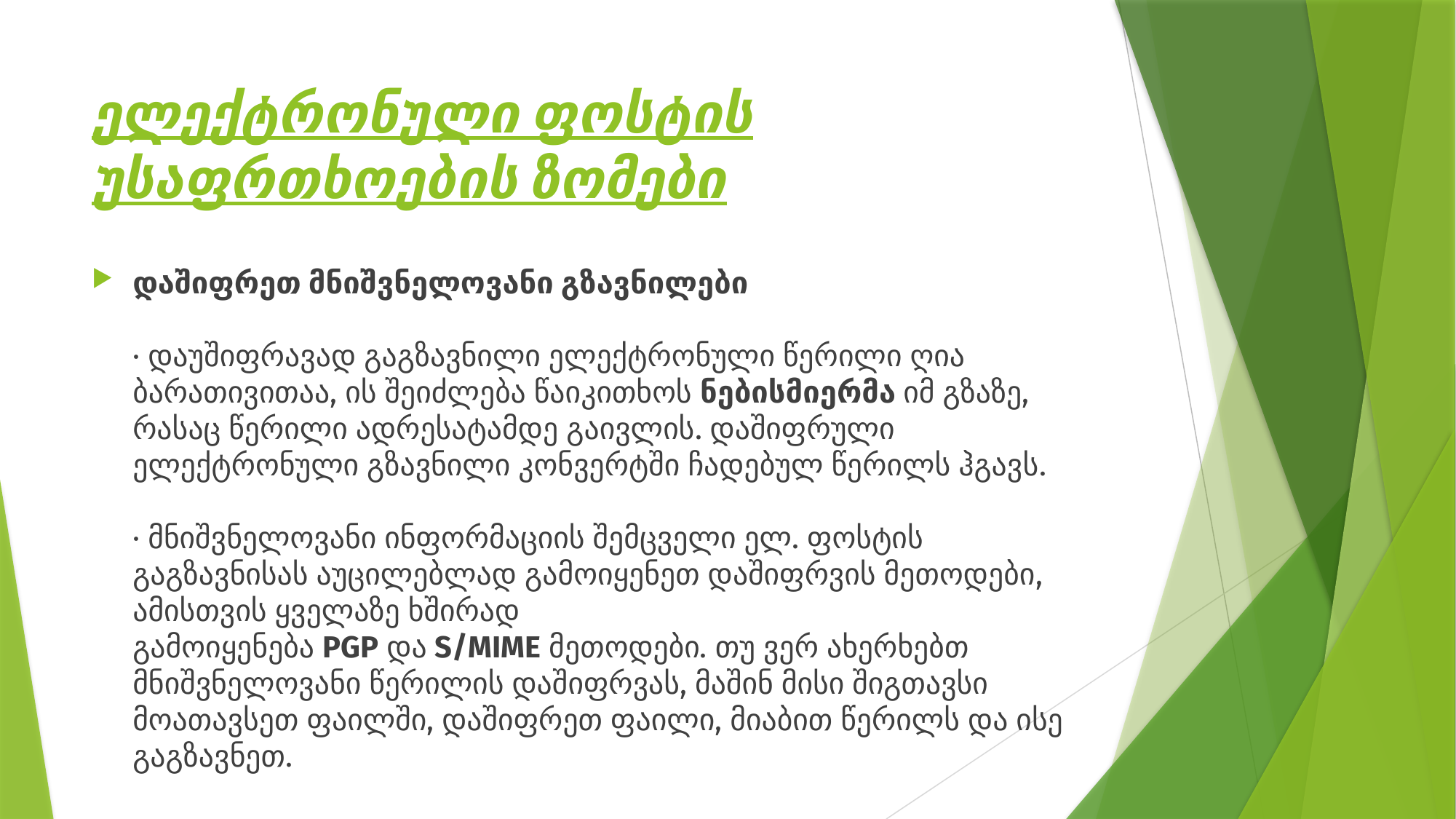

# ელექტრონული ფოსტის უსაფრთხოების ზომები
დაშიფრეთ მნიშვნელოვანი გზავნილები
· დაუშიფრავად გაგზავნილი ელექტრონული წერილი ღია ბარათივითაა, ის შეიძლება წაიკითხოს ნებისმიერმა იმ გზაზე, რასაც წერილი ადრესატამდე გაივლის. დაშიფრული ელექტრონული გზავნილი კონვერტში ჩადებულ წერილს ჰგავს.
· მნიშვნელოვანი ინფორმაციის შემცველი ელ. ფოსტის გაგზავნისას აუცილებლად გამოიყენეთ დაშიფრვის მეთოდები, ამისთვის ყველაზე ხშირად გამოიყენება PGP და S/MIME მეთოდები. თუ ვერ ახერხებთ მნიშვნელოვანი წერილის დაშიფრვას, მაშინ მისი შიგთავსი მოათავსეთ ფაილში, დაშიფრეთ ფაილი, მიაბით წერილს და ისე გაგზავნეთ.